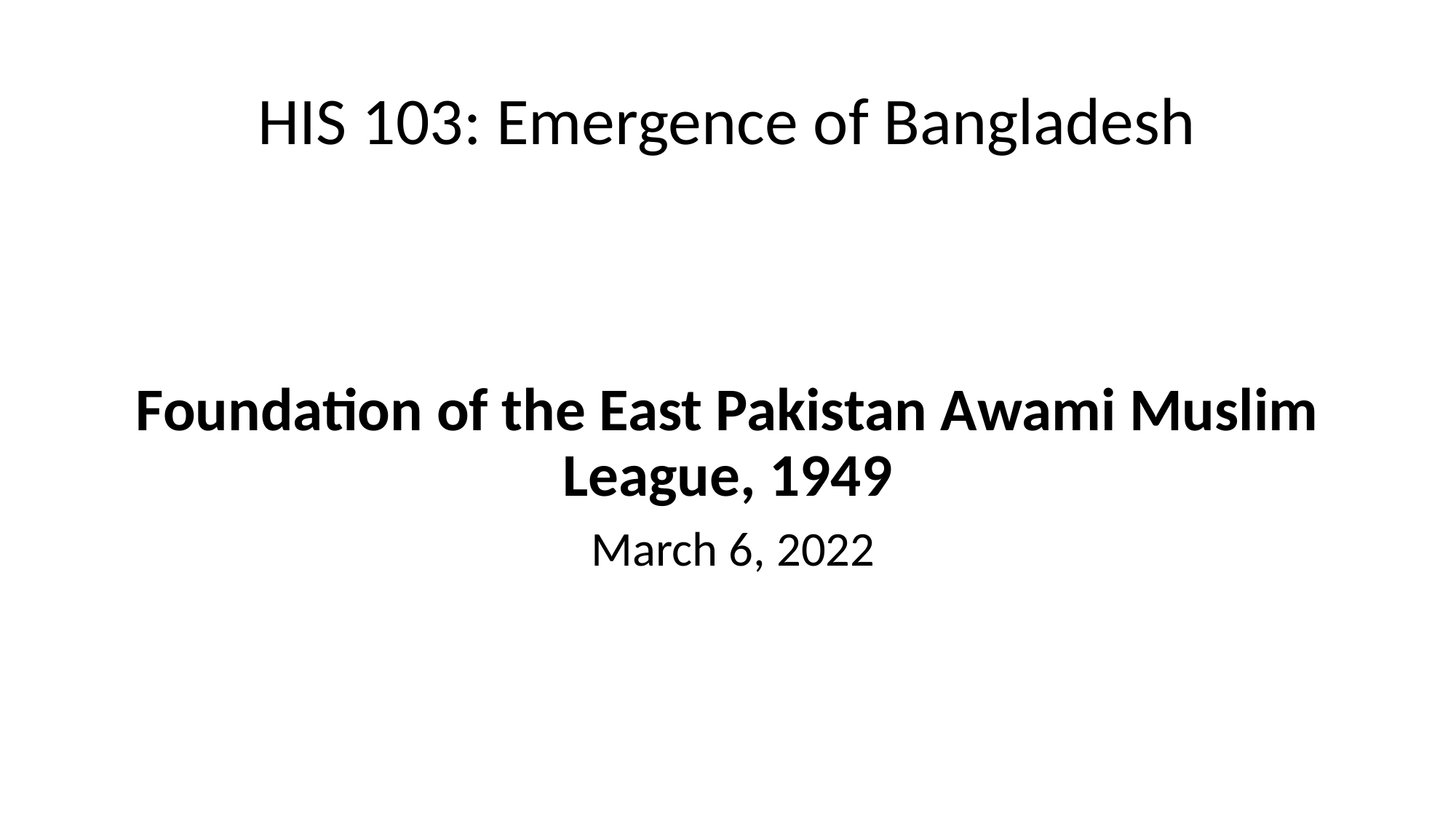

# HIS 103: Emergence of Bangladesh

Foundation of the East Pakistan Awami Muslim League, 1949
 March 6, 2022